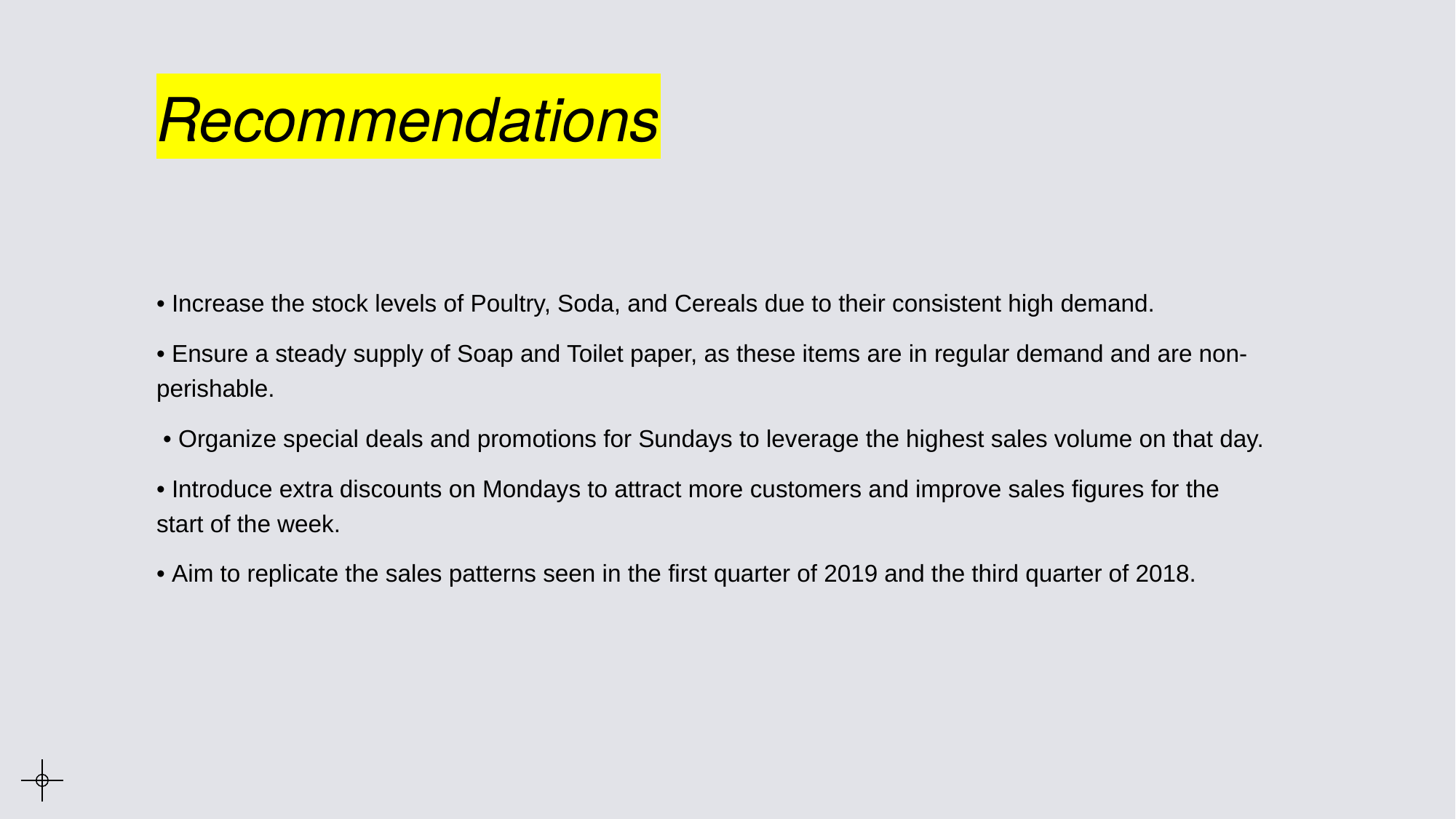

# Recommendations
• Increase the stock levels of Poultry, Soda, and Cereals due to their consistent high demand.
• Ensure a steady supply of Soap and Toilet paper, as these items are in regular demand and are non-perishable.
 • Organize special deals and promotions for Sundays to leverage the highest sales volume on that day.
• Introduce extra discounts on Mondays to attract more customers and improve sales figures for the start of the week.
• Aim to replicate the sales patterns seen in the first quarter of 2019 and the third quarter of 2018.